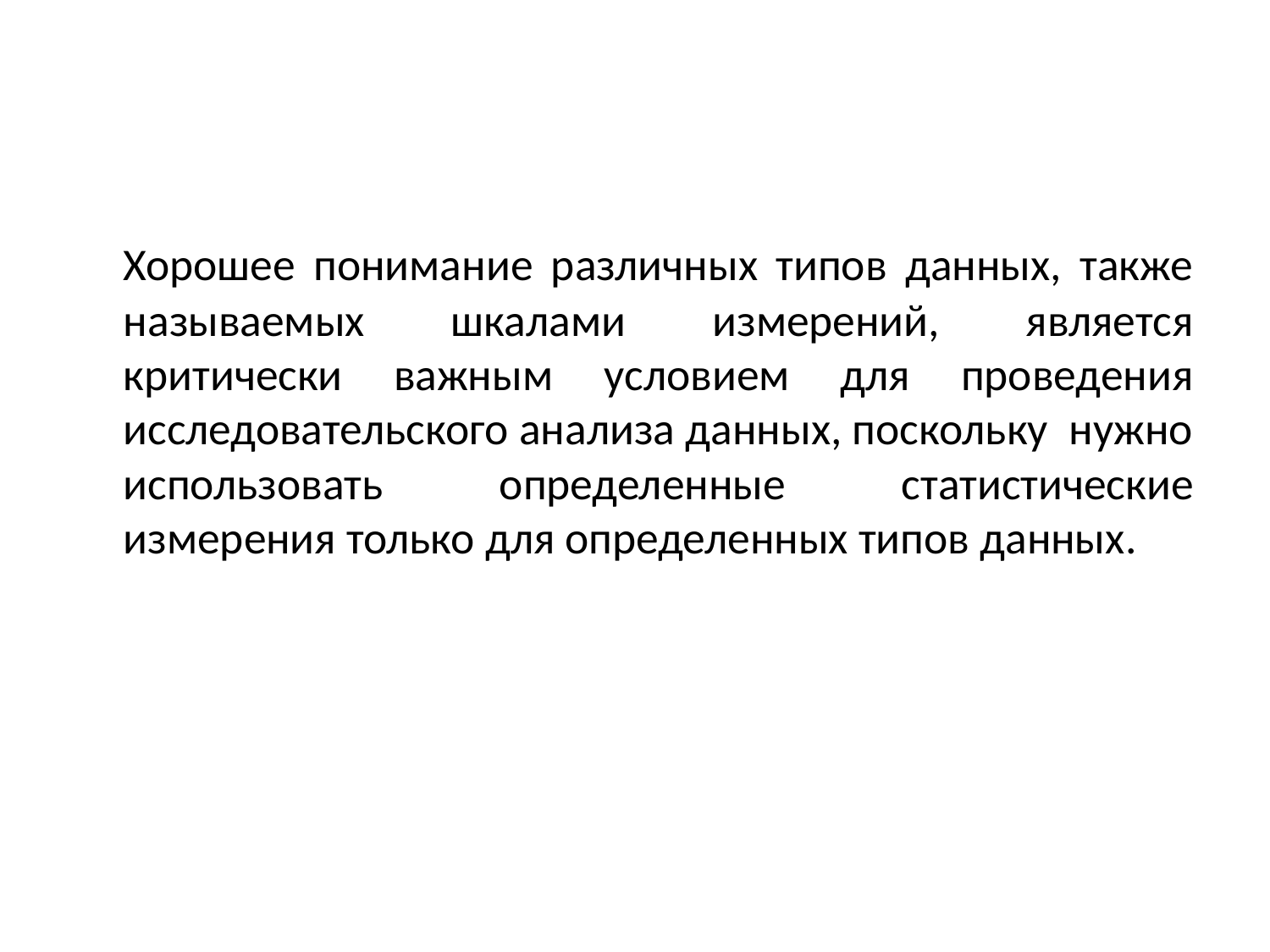

Хорошее понимание различных типов данных, также называемых шкалами измерений, является критически важным условием для проведения исследовательского анализа данных, поскольку  нужно использовать определенные статистические измерения только для определенных типов данных.